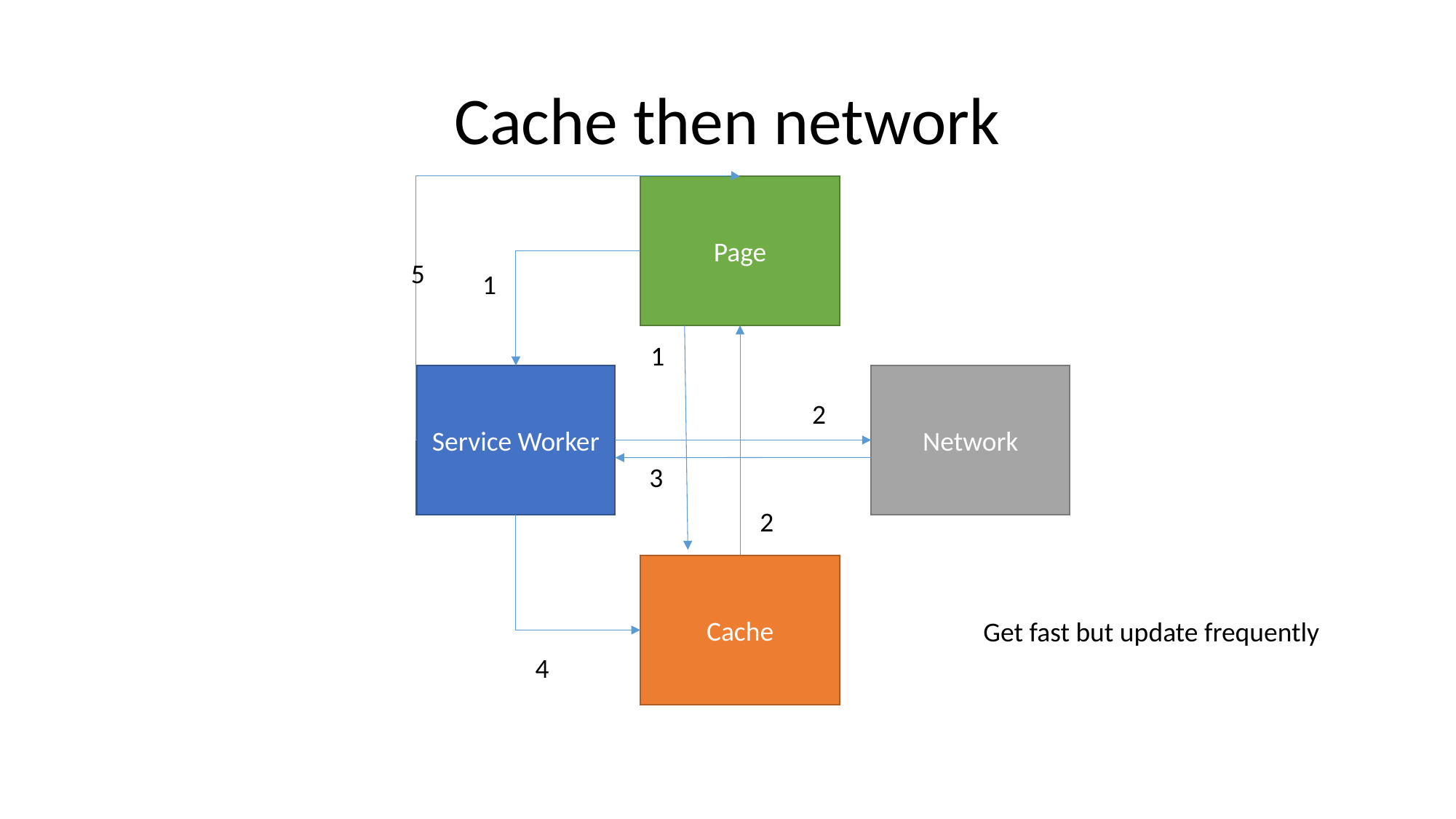

# Cache then network
Page
5
1
1
Service Worker
Network
2
3
2
Cache
Get fast but update frequently
4